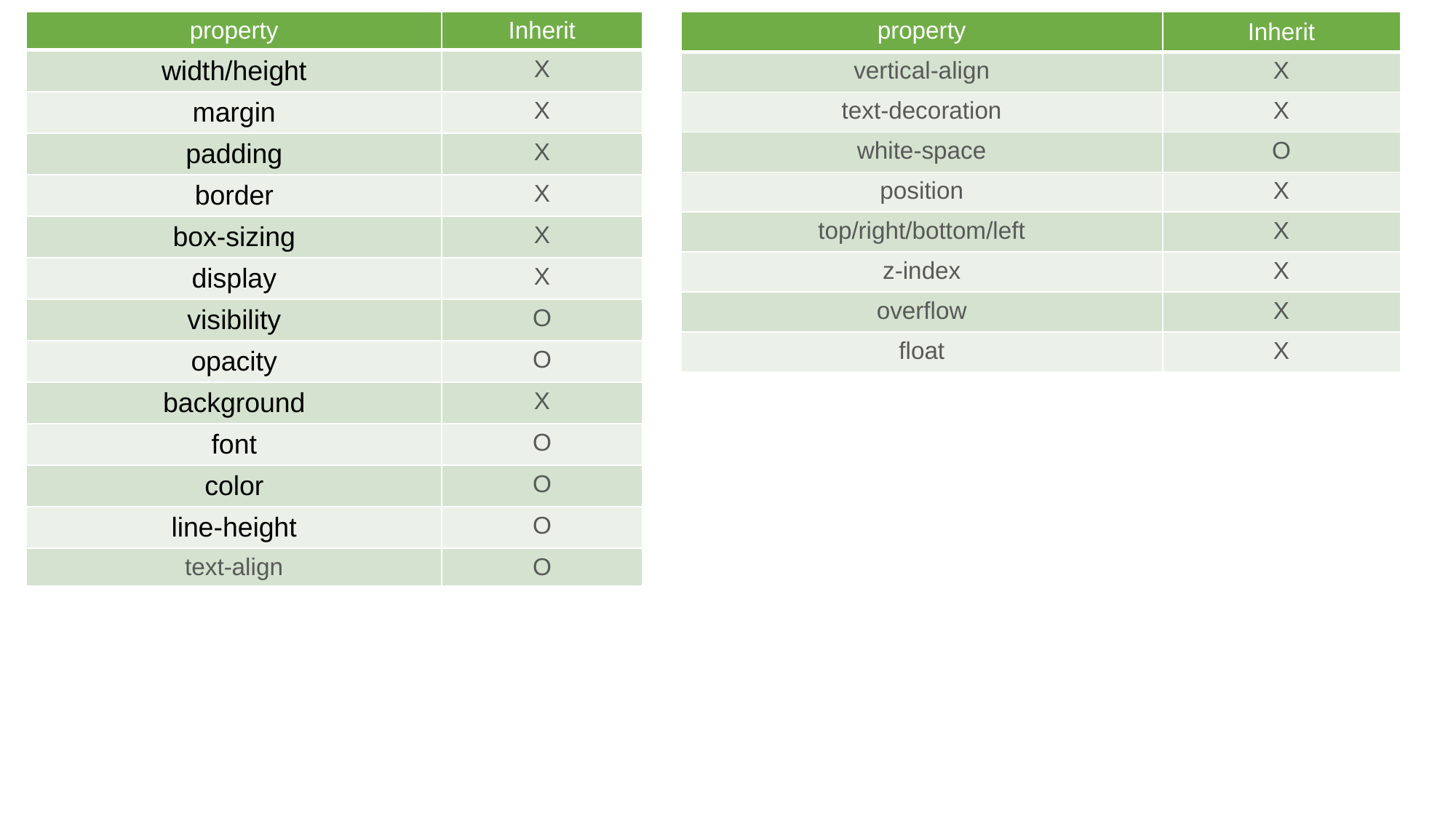

| property | Inherit |
| --- | --- |
| width/height | X |
| margin | X |
| padding | X |
| border | X |
| box-sizing | X |
| display | X |
| visibility | O |
| opacity | O |
| background | X |
| font | O |
| color | O |
| line-height | O |
| text-align | O |
| property | Inherit |
| --- | --- |
| vertical-align | X |
| text-decoration | X |
| white-space | O |
| position | X |
| top/right/bottom/left | X |
| z-index | X |
| overflow | X |
| float | X |